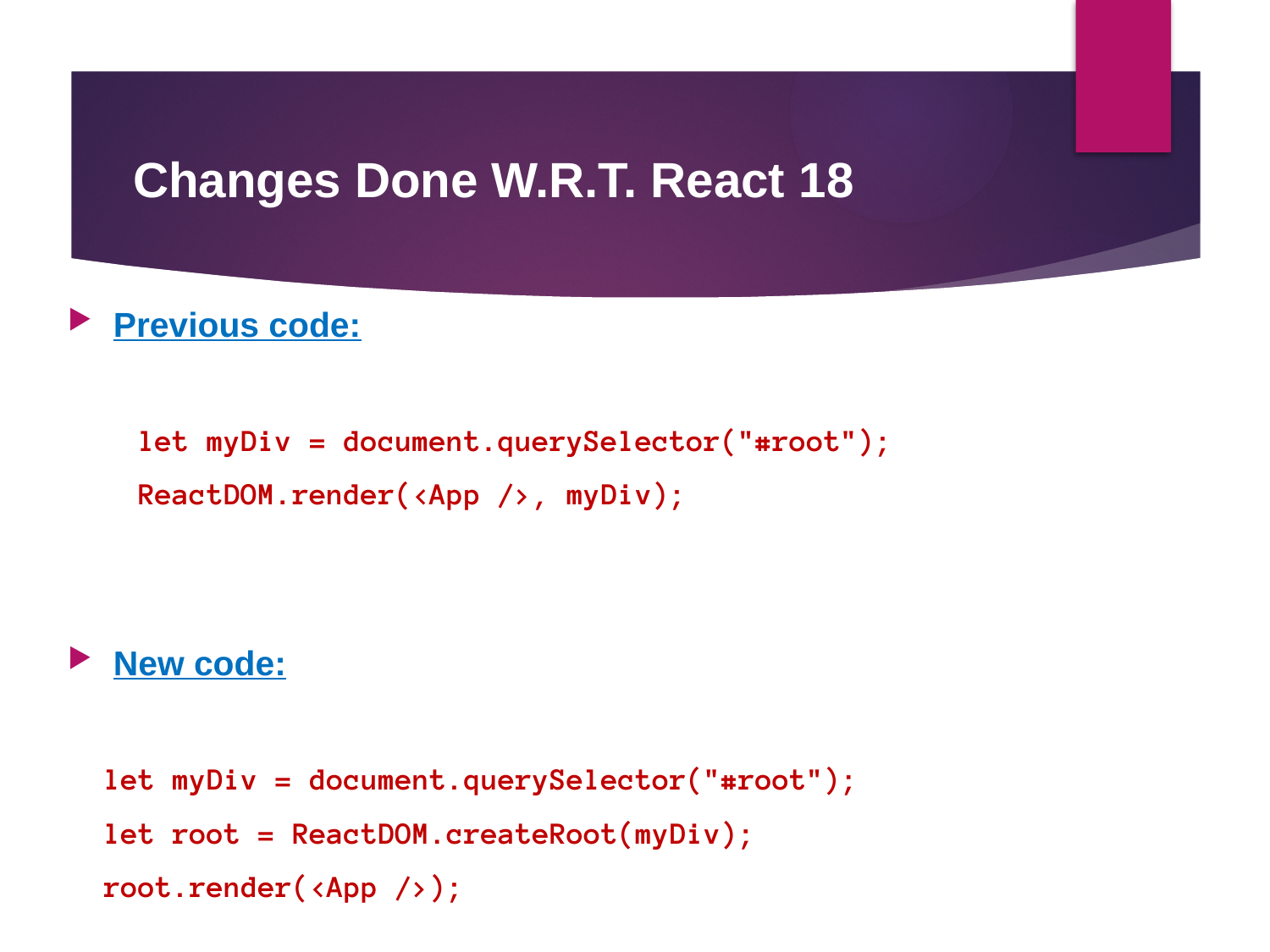

# Changes Done W.R.T. React 18
Previous code:

  let myDiv = document.querySelector("#root");
  ReactDOM.render(<App />, myDiv);

New code:

let myDiv = document.querySelector("#root");
let root = ReactDOM.createRoot(myDiv);
root.render(<App />);